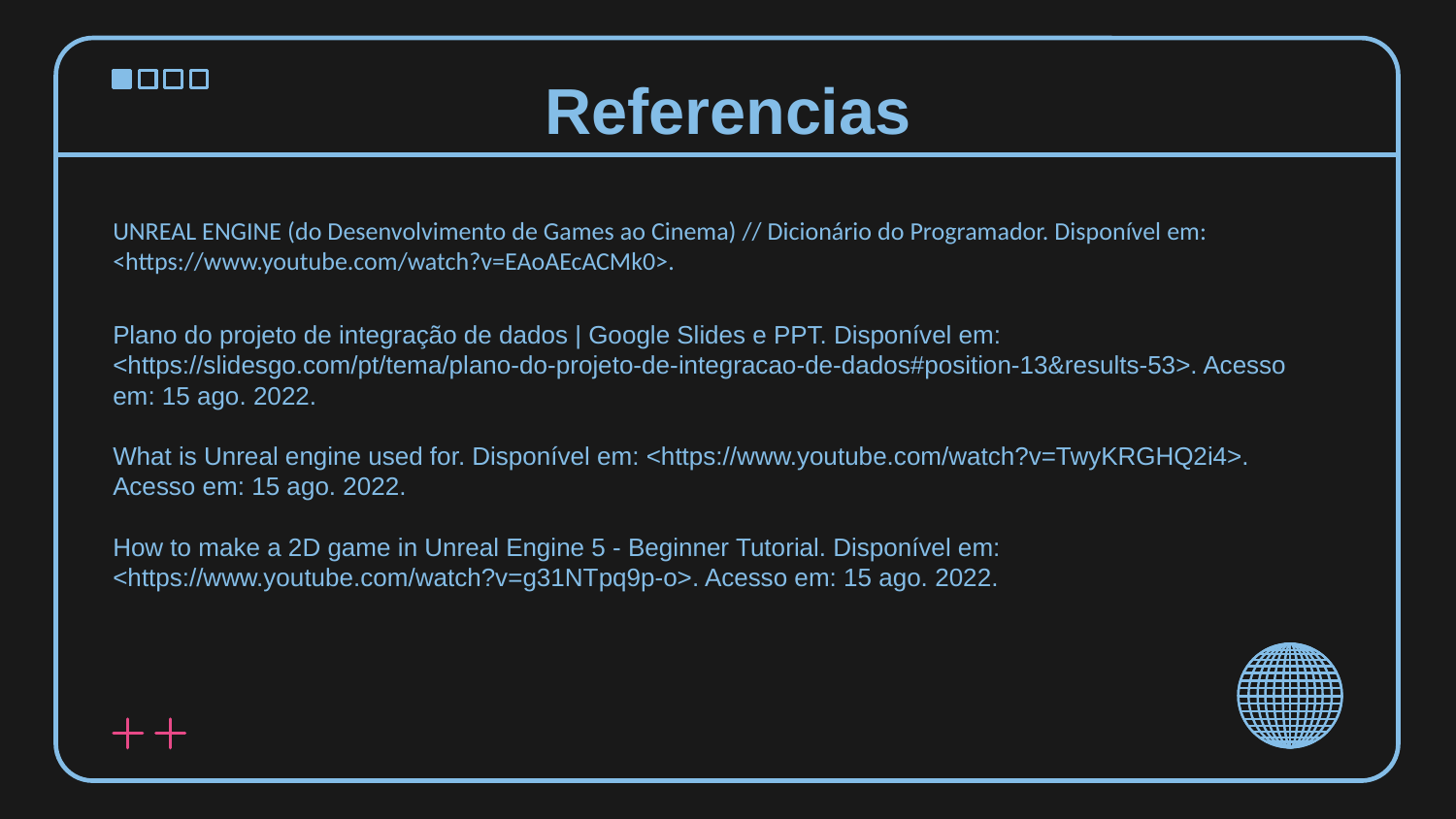

# Referencias
UNREAL ENGINE (do Desenvolvimento de Games ao Cinema) // Dicionário do Programador. Disponível em: <https://www.youtube.com/watch?v=EAoAEcACMk0>.

Plano do projeto de integração de dados | Google Slides e PPT. Disponível em: <https://slidesgo.com/pt/tema/plano-do-projeto-de-integracao-de-dados#position-13&results-53>. Acesso em: 15 ago. 2022.
What is Unreal engine used for. Disponível em: <https://www.youtube.com/watch?v=TwyKRGHQ2i4>. Acesso em: 15 ago. 2022.

‌How to make a 2D game in Unreal Engine 5 - Beginner Tutorial. Disponível em: <https://www.youtube.com/watch?v=g31NTpq9p-o>. Acesso em: 15 ago. 2022.